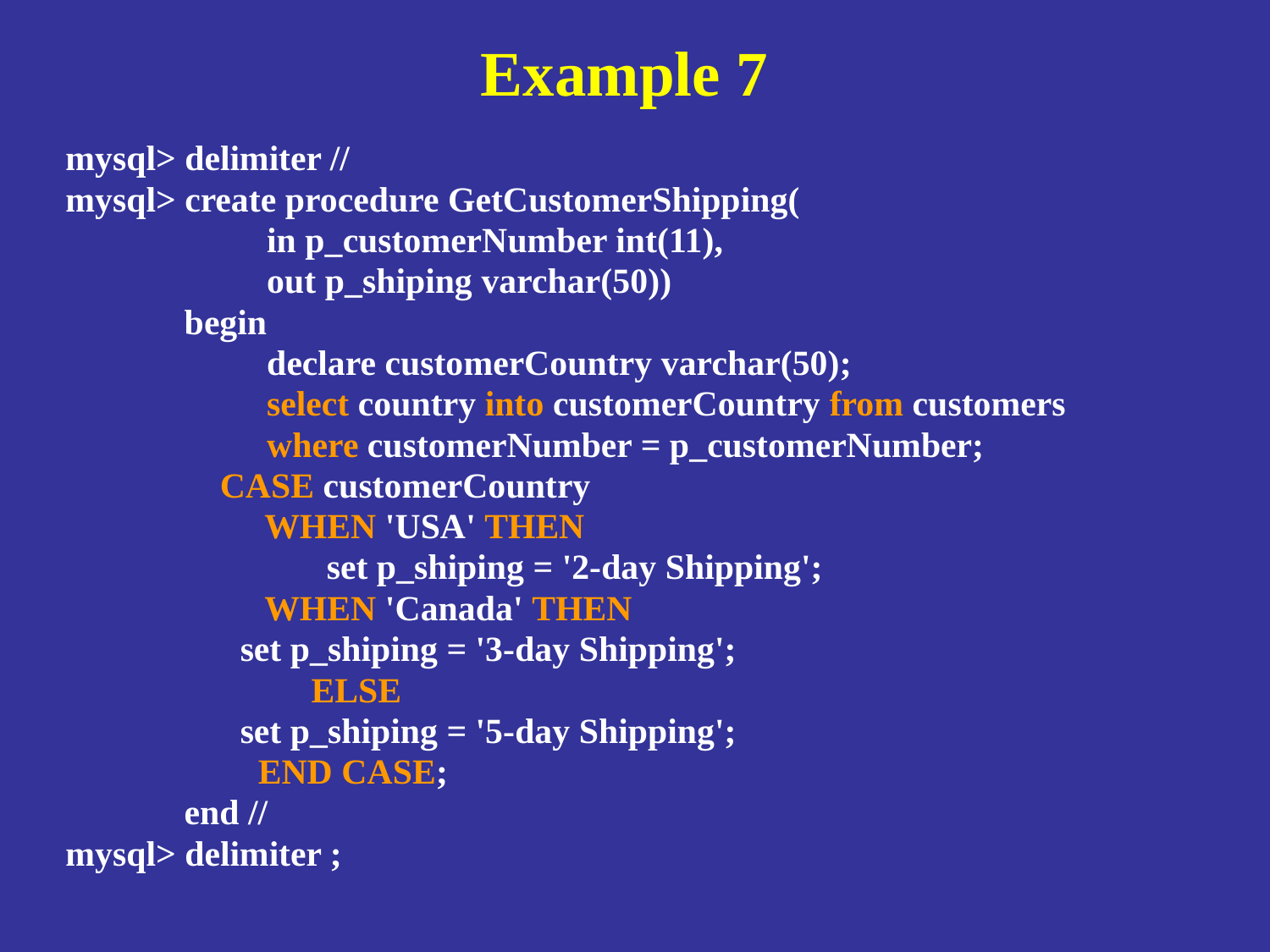

# Example 7
mysql> delimiter //
mysql> create procedure GetCustomerShipping(
		   in p_customerNumber int(11),
		   out p_shiping varchar(50))
	        begin
	    	   declare customerCountry varchar(50);
	    	   select country into customerCountry from customers
		   where customerNumber = p_customerNumber;
	            CASE customerCountry
	                 WHEN 'USA' THEN
	                        set p_shiping = '2-day Shipping';
	                 WHEN 'Canada' THEN
	           	set p_shiping = '3-day Shipping';
	        	        ELSE
	           	set p_shiping = '5-day Shipping';
	    	  END CASE;
 	        end //
mysql> delimiter ;